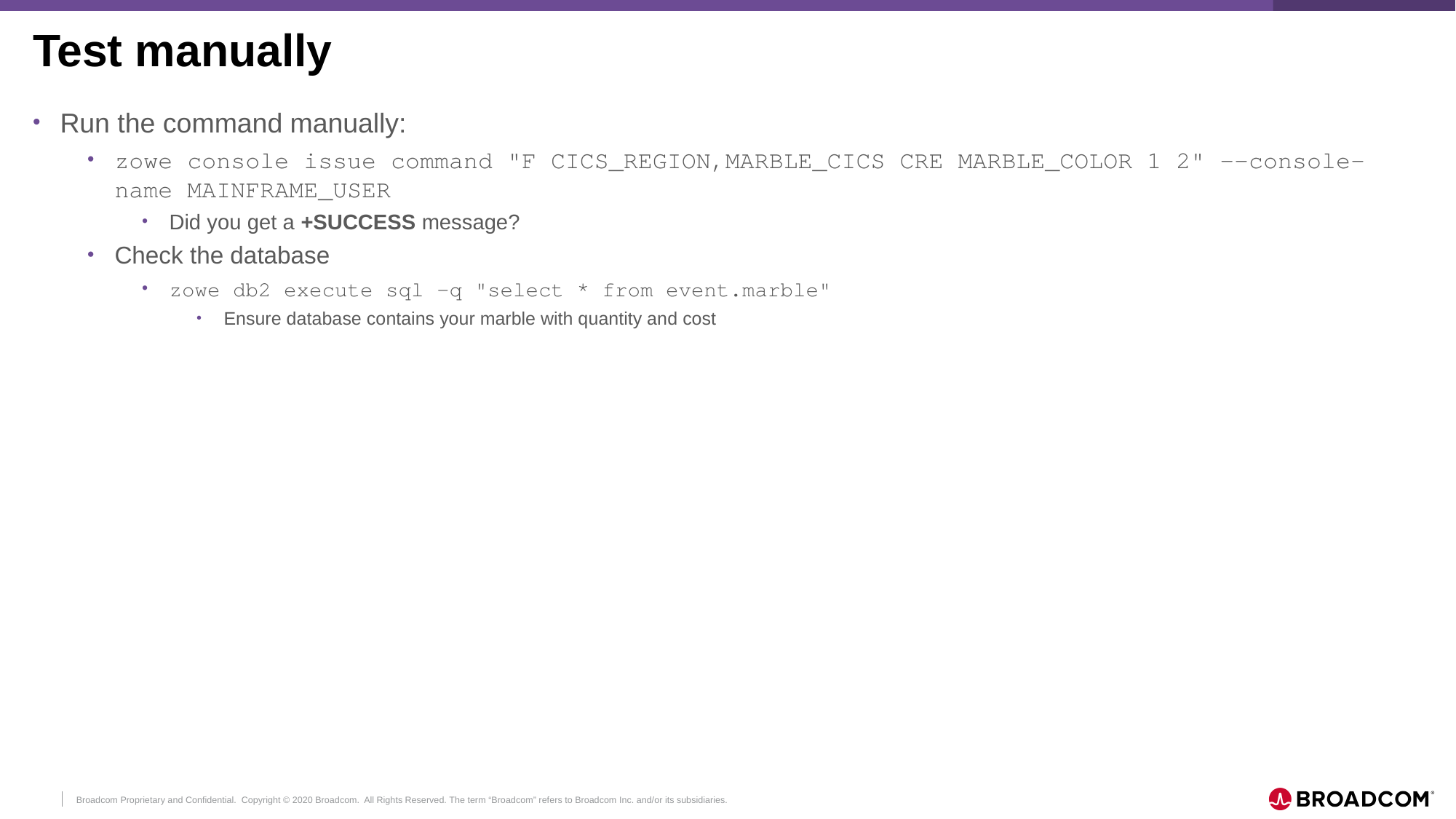

# Test manually
Run the command manually:
zowe console issue command "F CICS_REGION,MARBLE_CICS CRE MARBLE_COLOR 1 2" --console-name MAINFRAME_USER
Did you get a +SUCCESS message?
Check the database
zowe db2 execute sql -q "select * from event.marble"
Ensure database contains your marble with quantity and cost